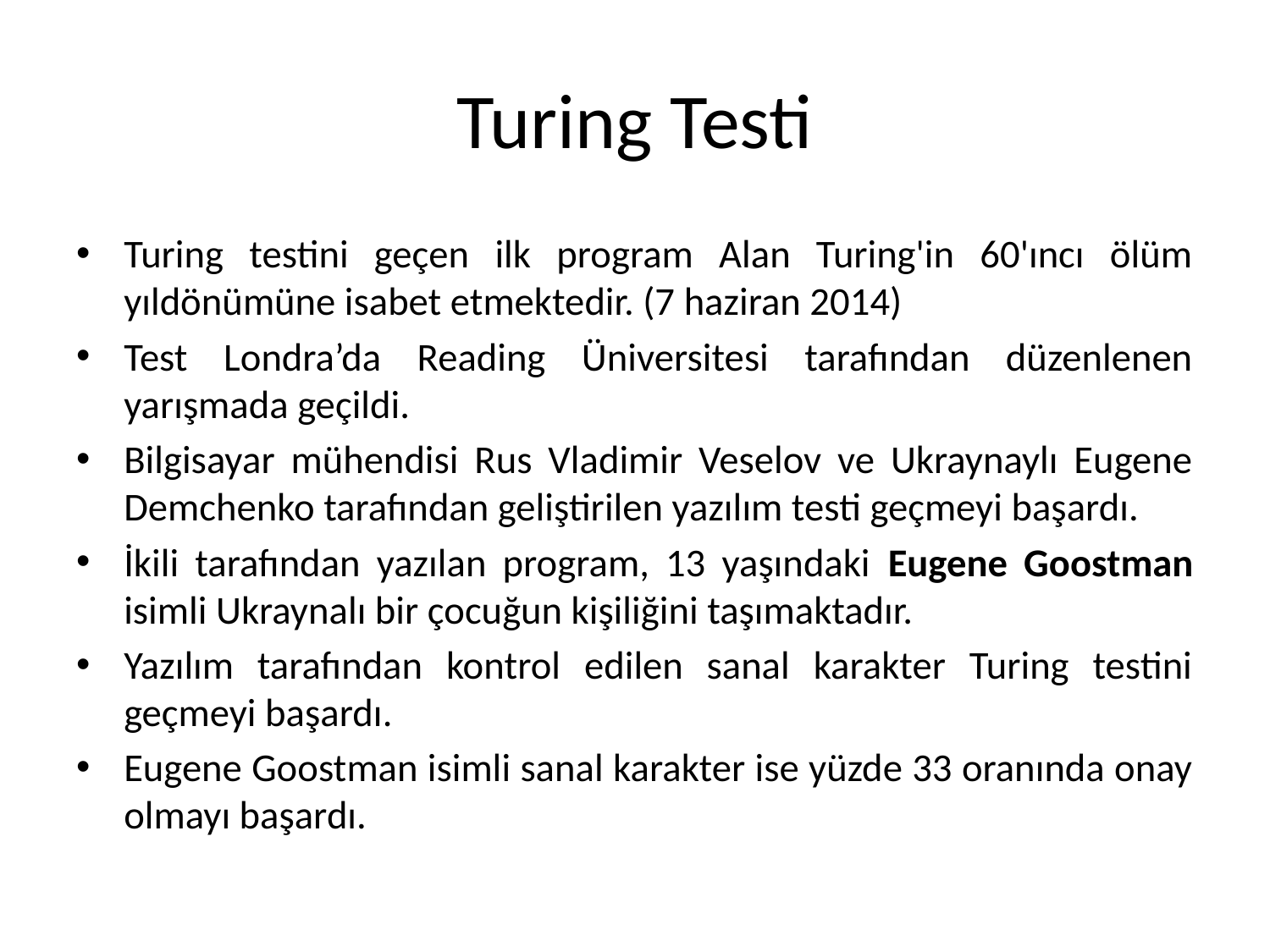

# Turing Testi
Turing testini geçen ilk program Alan Turing'in 60'ıncı ölüm yıldönümüne isabet etmektedir. (7 haziran 2014)
Test Londra’da Reading Üniversitesi tarafından düzenlenen yarışmada geçildi.
Bilgisayar mühendisi Rus Vladimir Veselov ve Ukraynaylı Eugene Demchenko tarafından geliştirilen yazılım testi geçmeyi başardı.
İkili tarafından yazılan program, 13 yaşındaki Eugene Goostman isimli Ukraynalı bir çocuğun kişiliğini taşımaktadır.
Yazılım tarafından kontrol edilen sanal karakter Turing testini geçmeyi başardı.
Eugene Goostman isimli sanal karakter ise yüzde 33 oranında onay olmayı başardı.